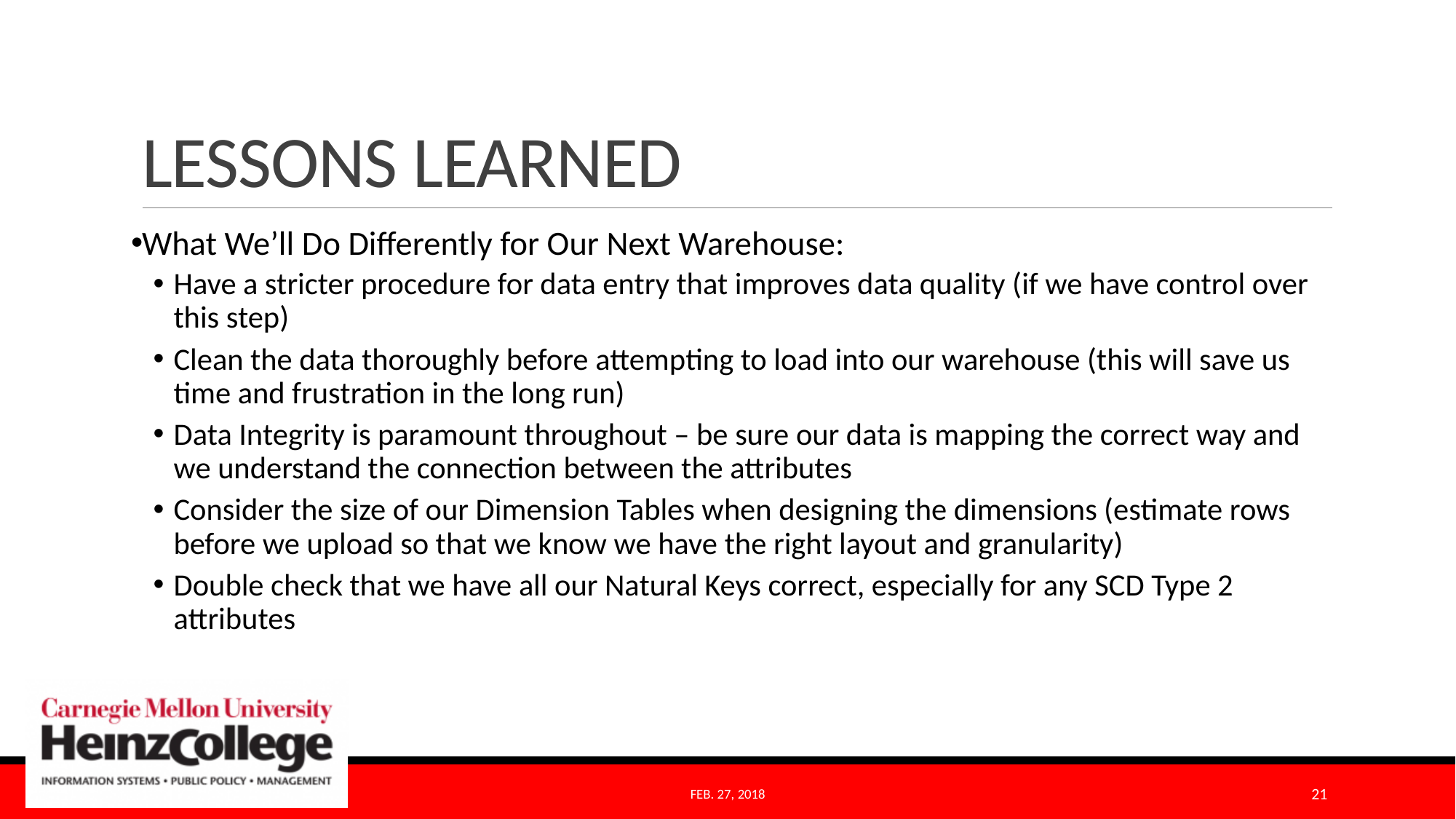

# LESSONS LEARNED
What We’ll Do Differently for Our Next Warehouse:
Have a stricter procedure for data entry that improves data quality (if we have control over this step)
Clean the data thoroughly before attempting to load into our warehouse (this will save us time and frustration in the long run)
Data Integrity is paramount throughout – be sure our data is mapping the correct way and we understand the connection between the attributes
Consider the size of our Dimension Tables when designing the dimensions (estimate rows before we upload so that we know we have the right layout and granularity)
Double check that we have all our Natural Keys correct, especially for any SCD Type 2 attributes

Feb. 27, 2018
21